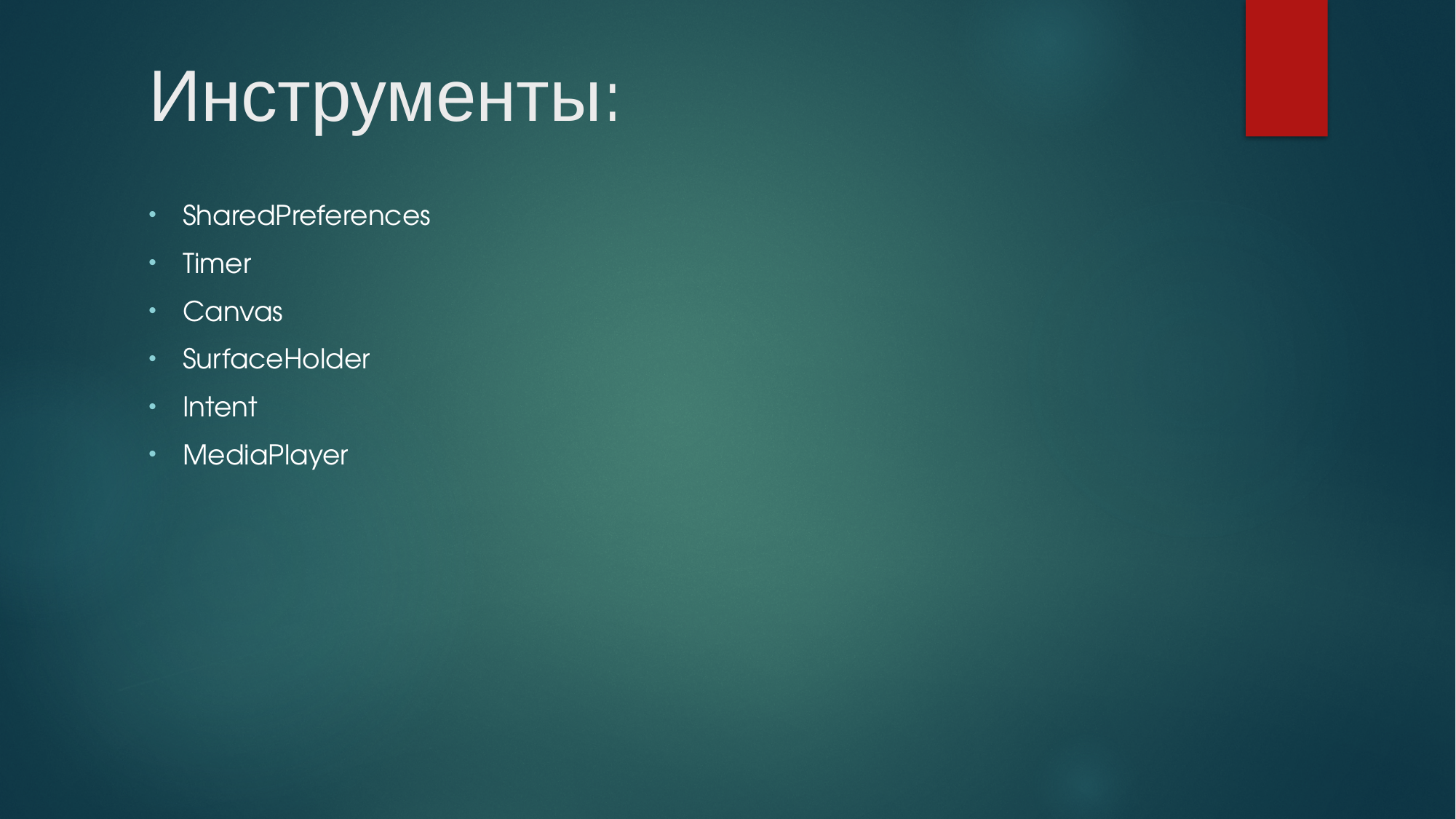

# Инструменты:
SharedPreferences
Timer
Canvas
SurfaceHolder
Intent
MediaPlayer